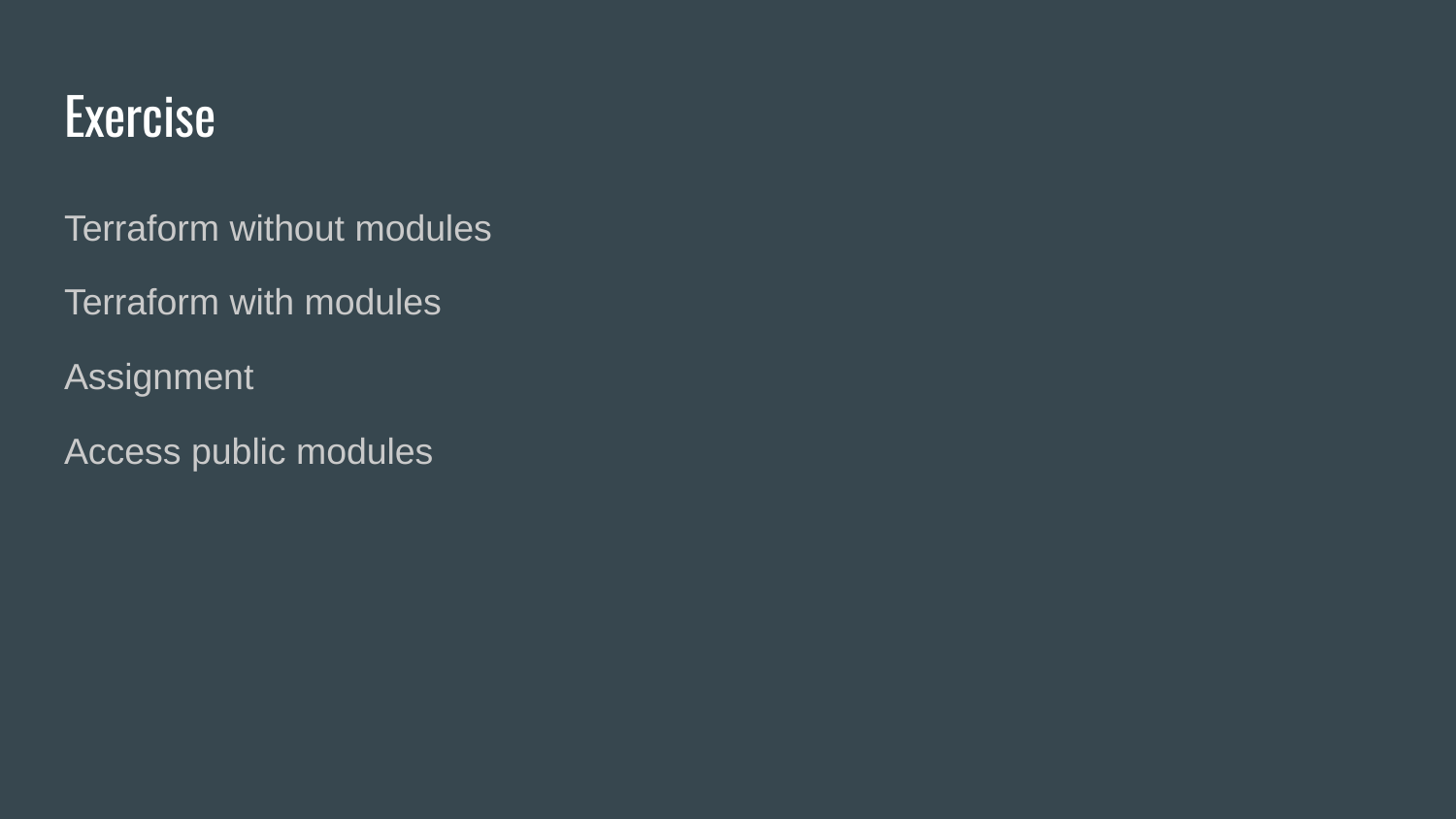

# Exercise
Terraform without modules
Terraform with modules
Assignment
Access public modules